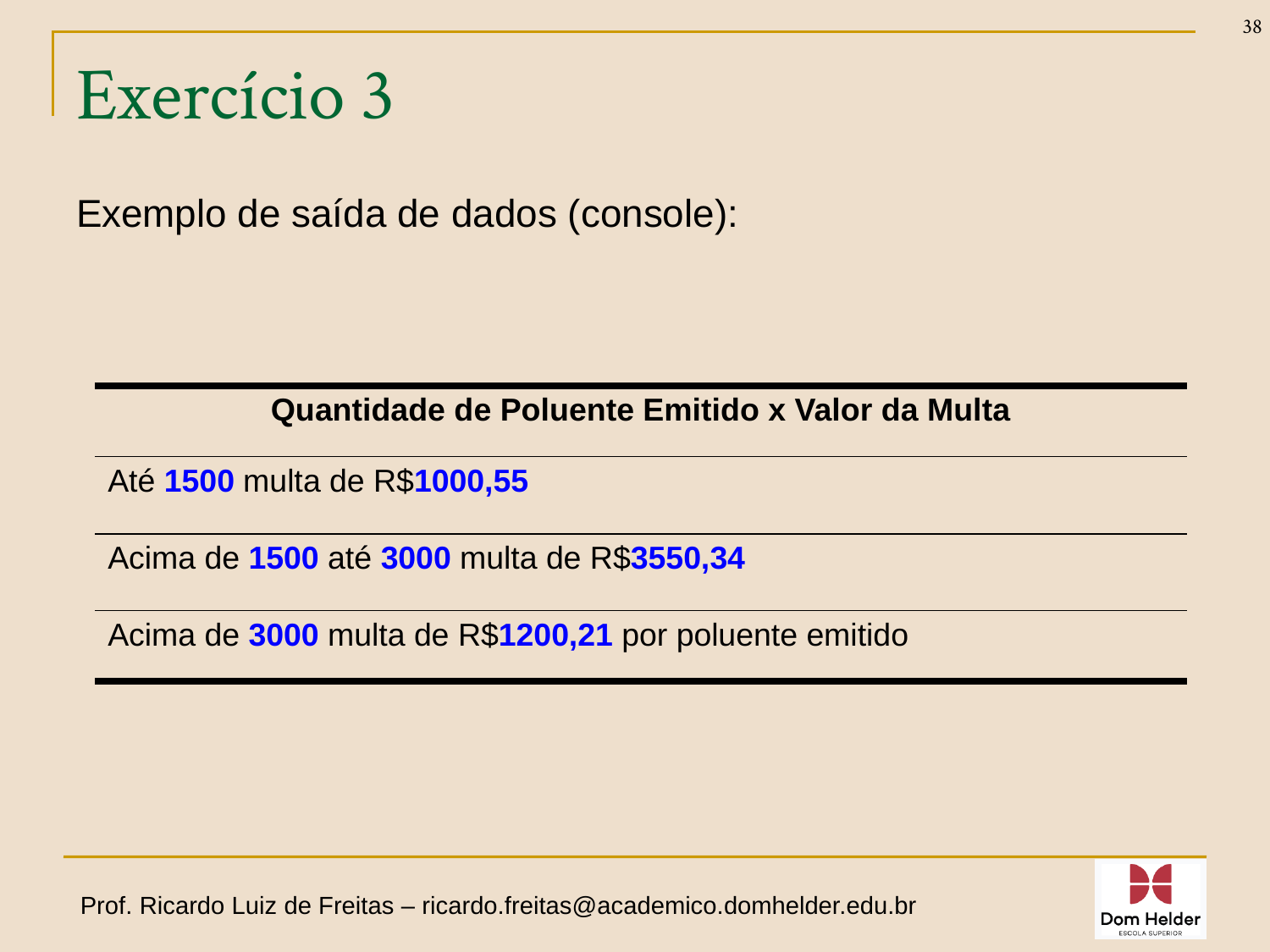

38
# Exercício 3
Exemplo de saída de dados (console):
| Quantidade de Poluente Emitido x Valor da Multa |
| --- |
| Até 1500 multa de R$1000,55 |
| Acima de 1500 até 3000 multa de R$3550,34 |
| Acima de 3000 multa de R$1200,21 por poluente emitido |